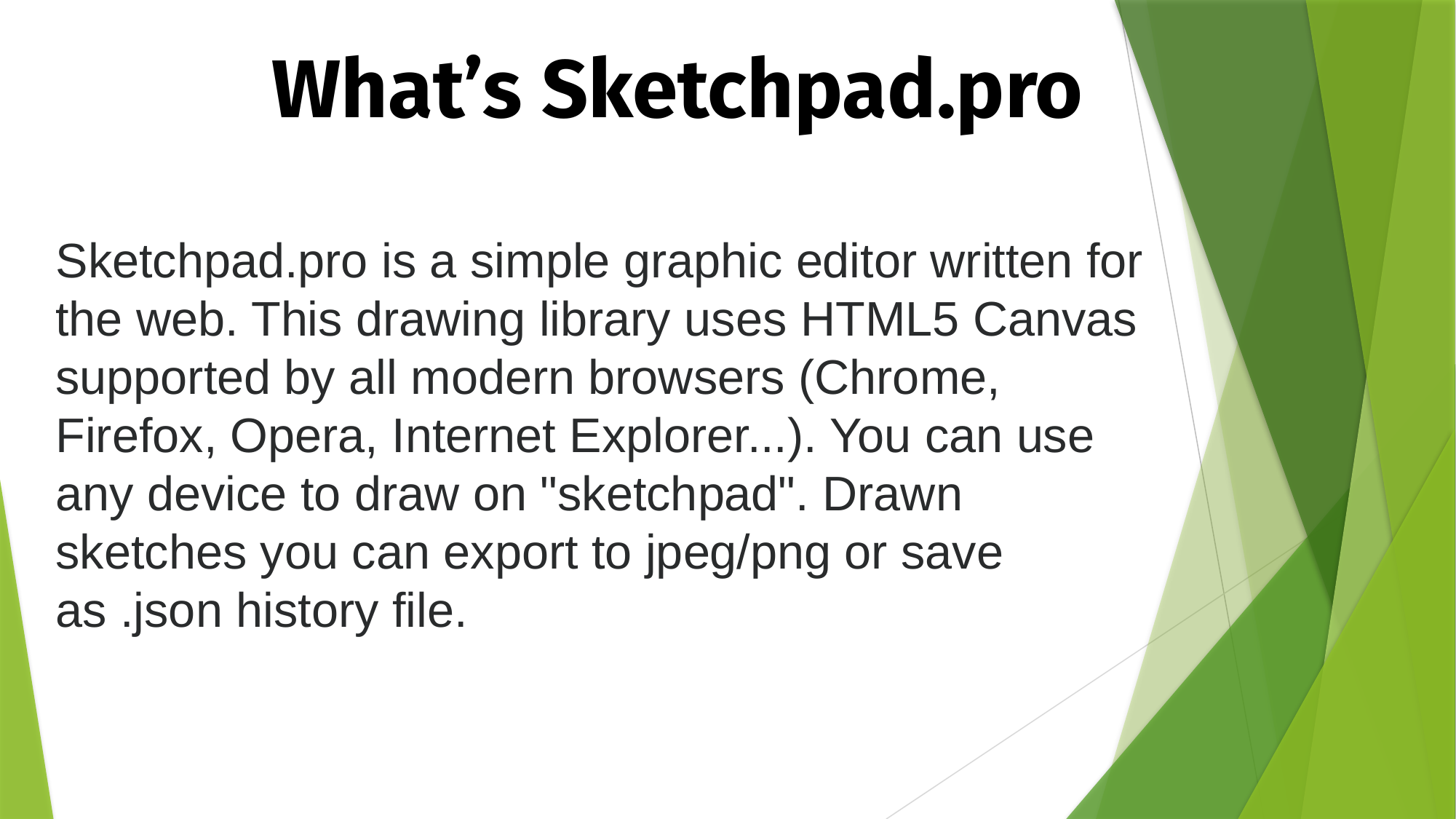

What’s Sketchpad.pro
Sketchpad.pro is a simple graphic editor written for the web. This drawing library uses HTML5 Canvas supported by all modern browsers (Chrome, Firefox, Opera, Internet Explorer...). You can use any device to draw on "sketchpad". Drawn sketches you can export to jpeg/png or save as .json history file.